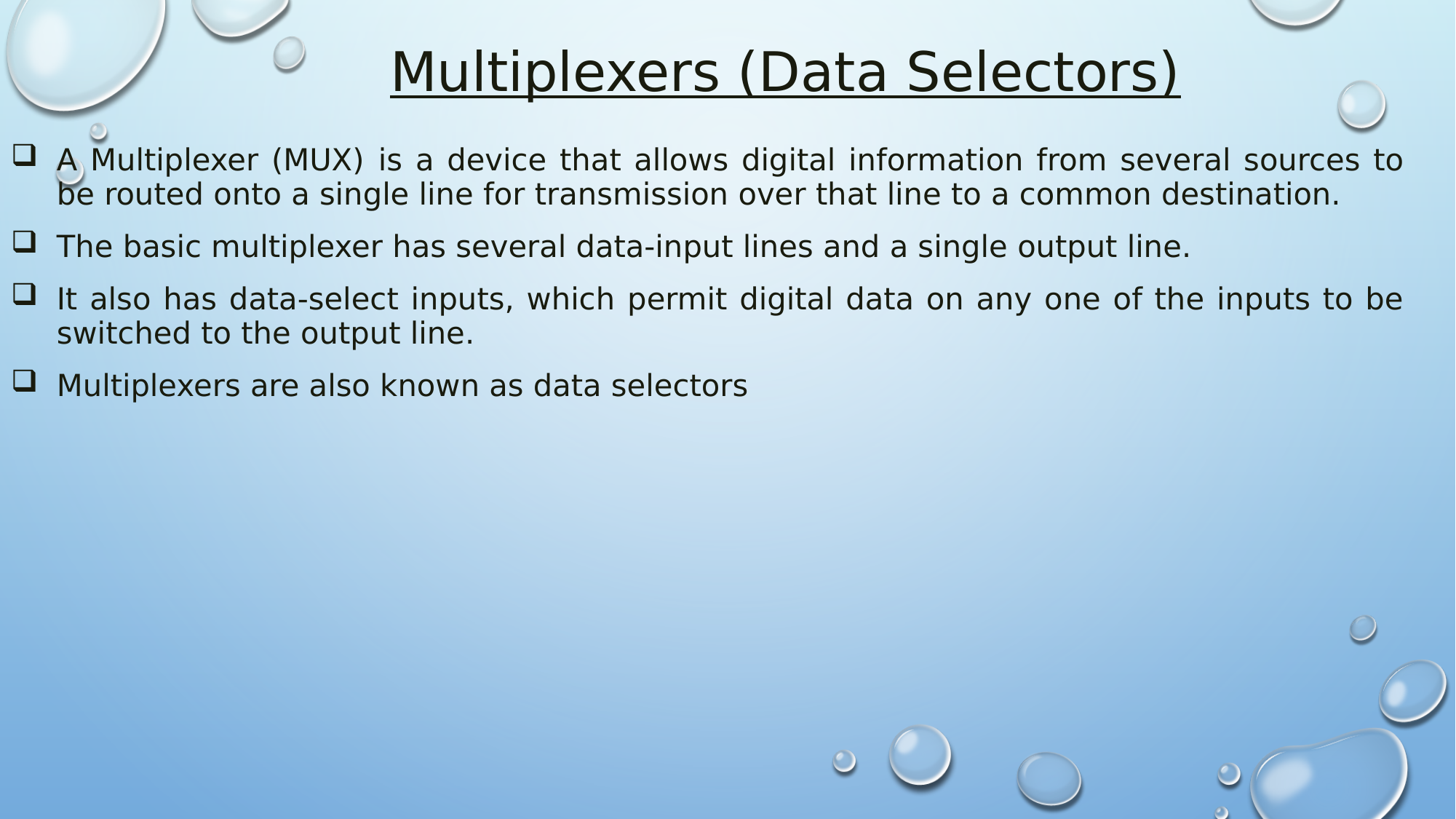

# Multiplexers (Data Selectors)
A Multiplexer (MUX) is a device that allows digital information from several sources to be routed onto a single line for transmission over that line to a common destination.
The basic multiplexer has several data-input lines and a single output line.
It also has data-select inputs, which permit digital data on any one of the inputs to be switched to the output line.
Multiplexers are also known as data selectors